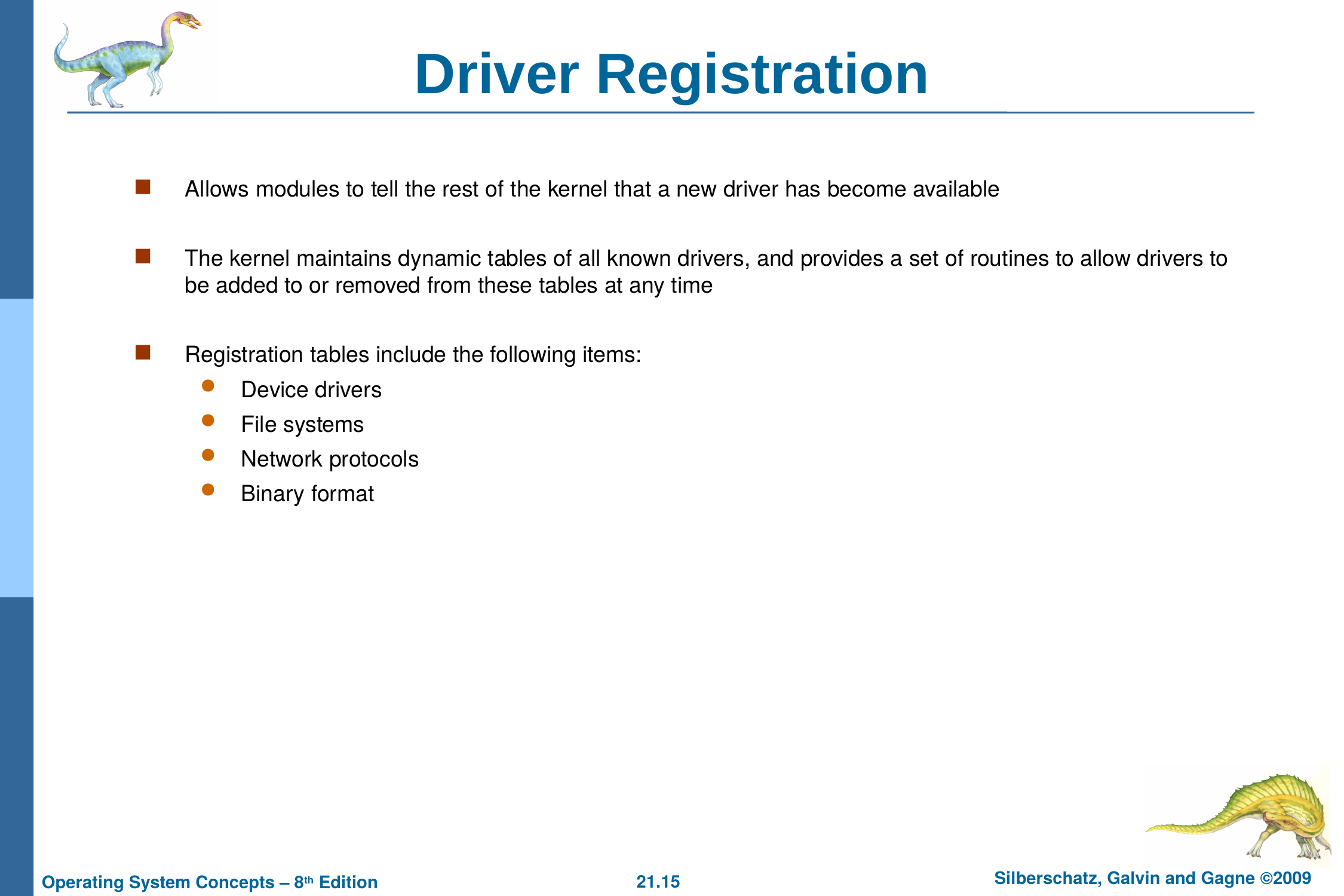

# Driver Registration
Allows modules to tell the rest of the kernel that a new driver has become available

The kernel maintains dynamic tables of all known drivers, and provides a set of routines to allow drivers to be added to or removed from these tables at any time

Registration tables include the following items:
Device drivers
File systems
Network protocols
Binary format